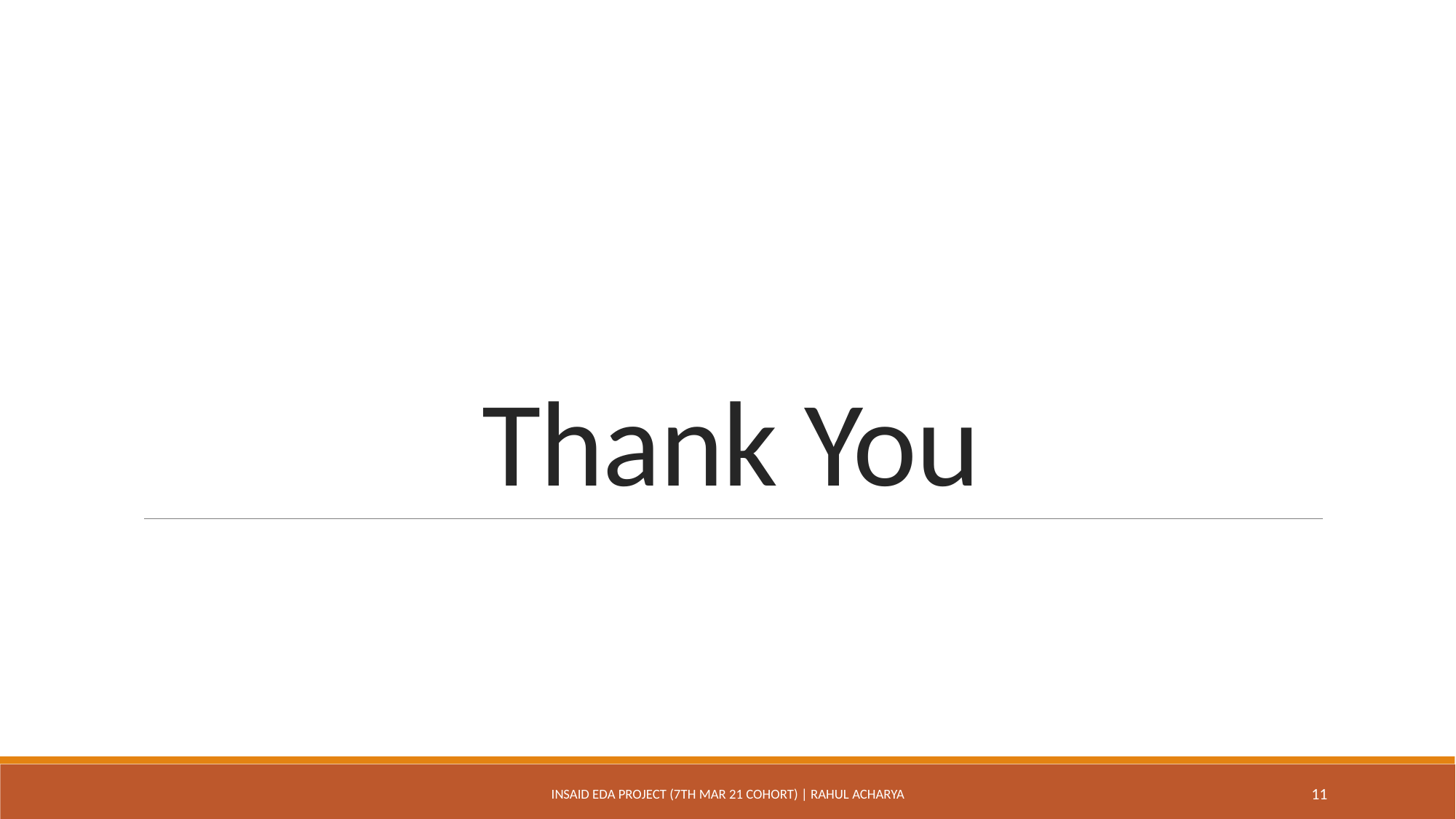

# Thank You
INSAID EDA Project (7th Mar 21 Cohort) | Rahul Acharya
11